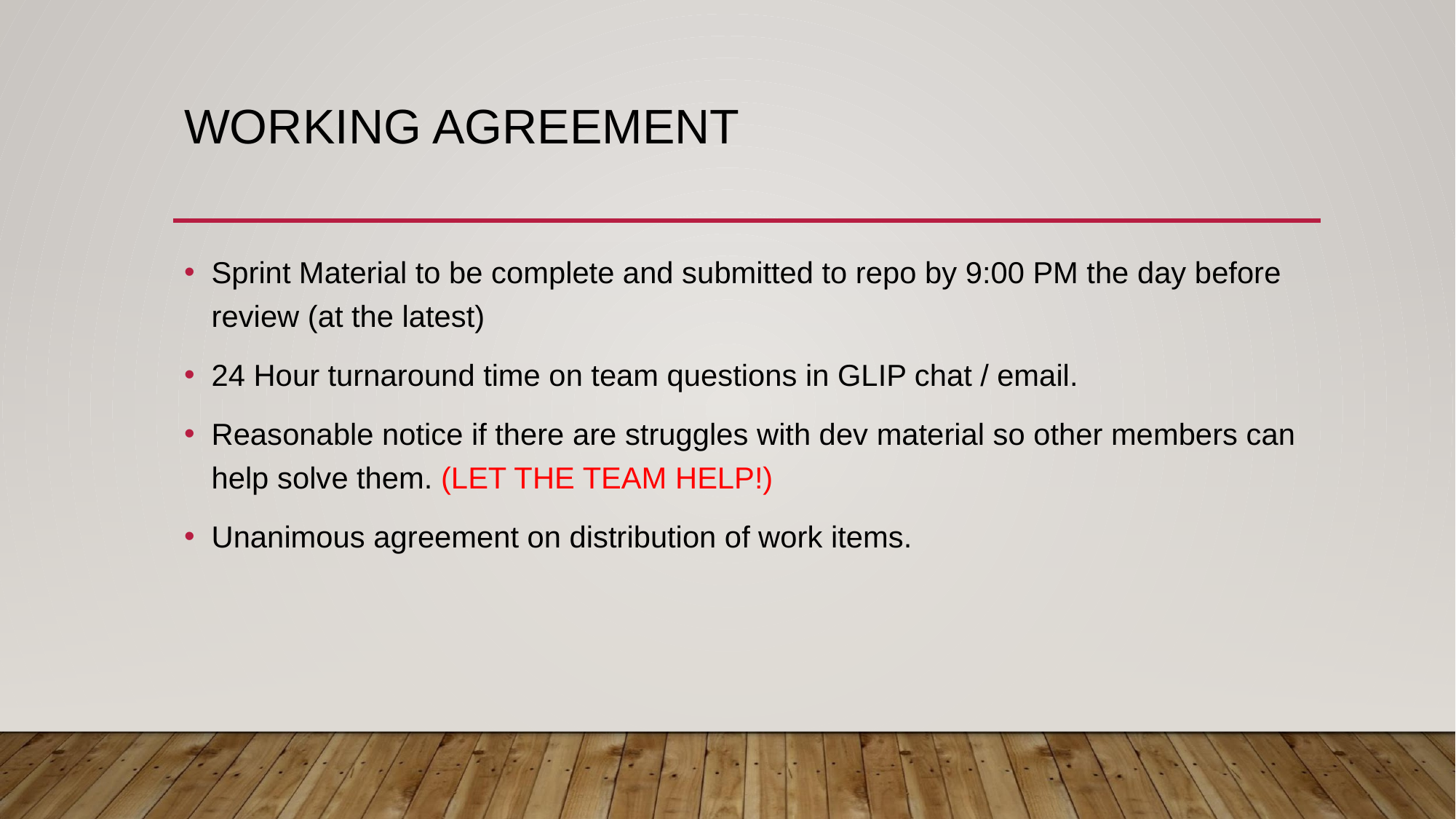

# WORKING AGREEMENT
Sprint Material to be complete and submitted to repo by 9:00 PM the day before  review (at the latest)
24 Hour turnaround time on team questions in GLIP chat / email.
Reasonable notice if there are struggles with dev material so other members can help solve them. (LET THE TEAM HELP!)
Unanimous agreement on distribution of work items.